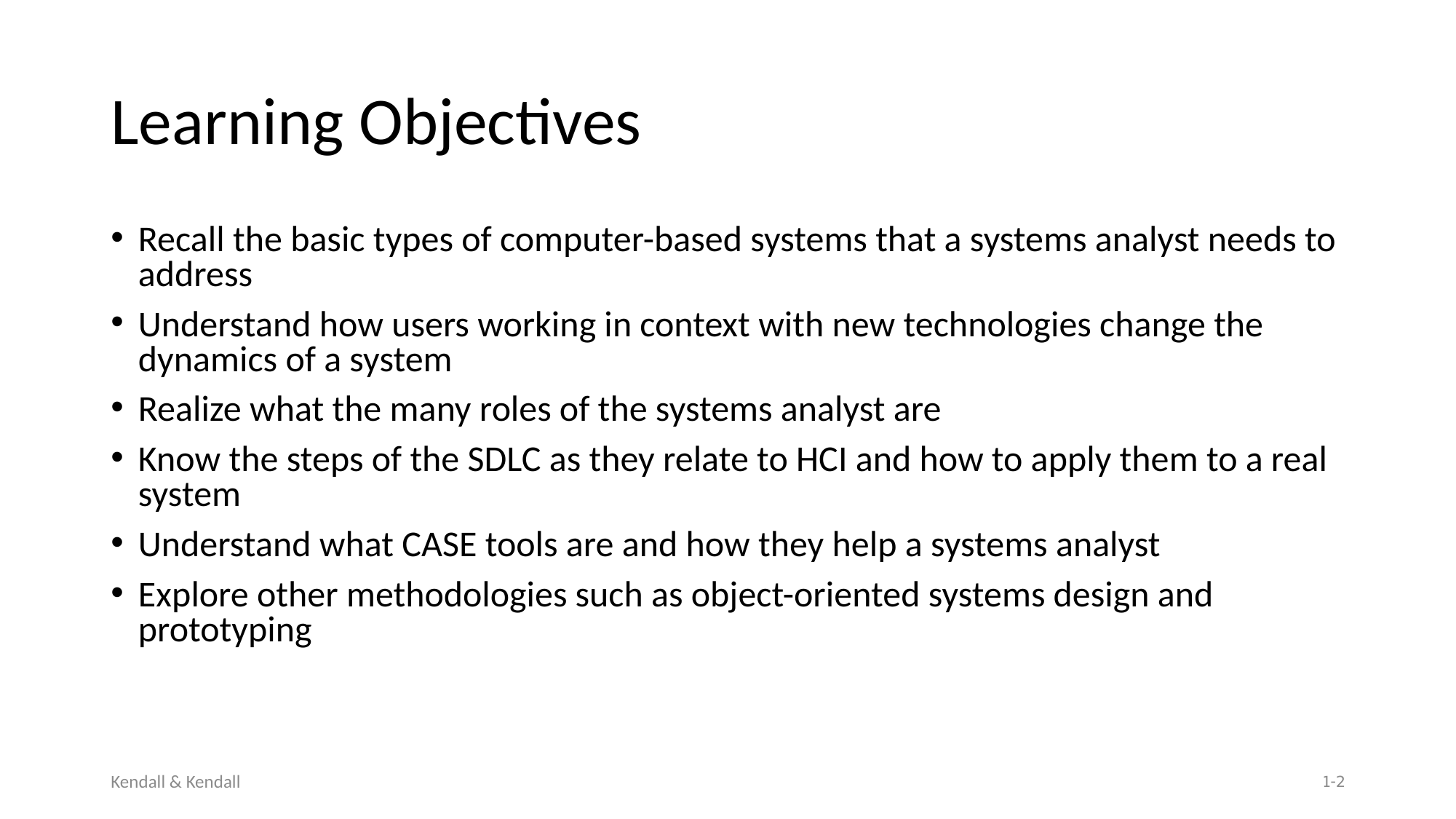

# Learning Objectives
Recall the basic types of computer-based systems that a systems analyst needs to address
Understand how users working in context with new technologies change the dynamics of a system
Realize what the many roles of the systems analyst are
Know the steps of the SDLC as they relate to HCI and how to apply them to a real system
Understand what CASE tools are and how they help a systems analyst
Explore other methodologies such as object-oriented systems design and prototyping
Kendall & Kendall
1-2